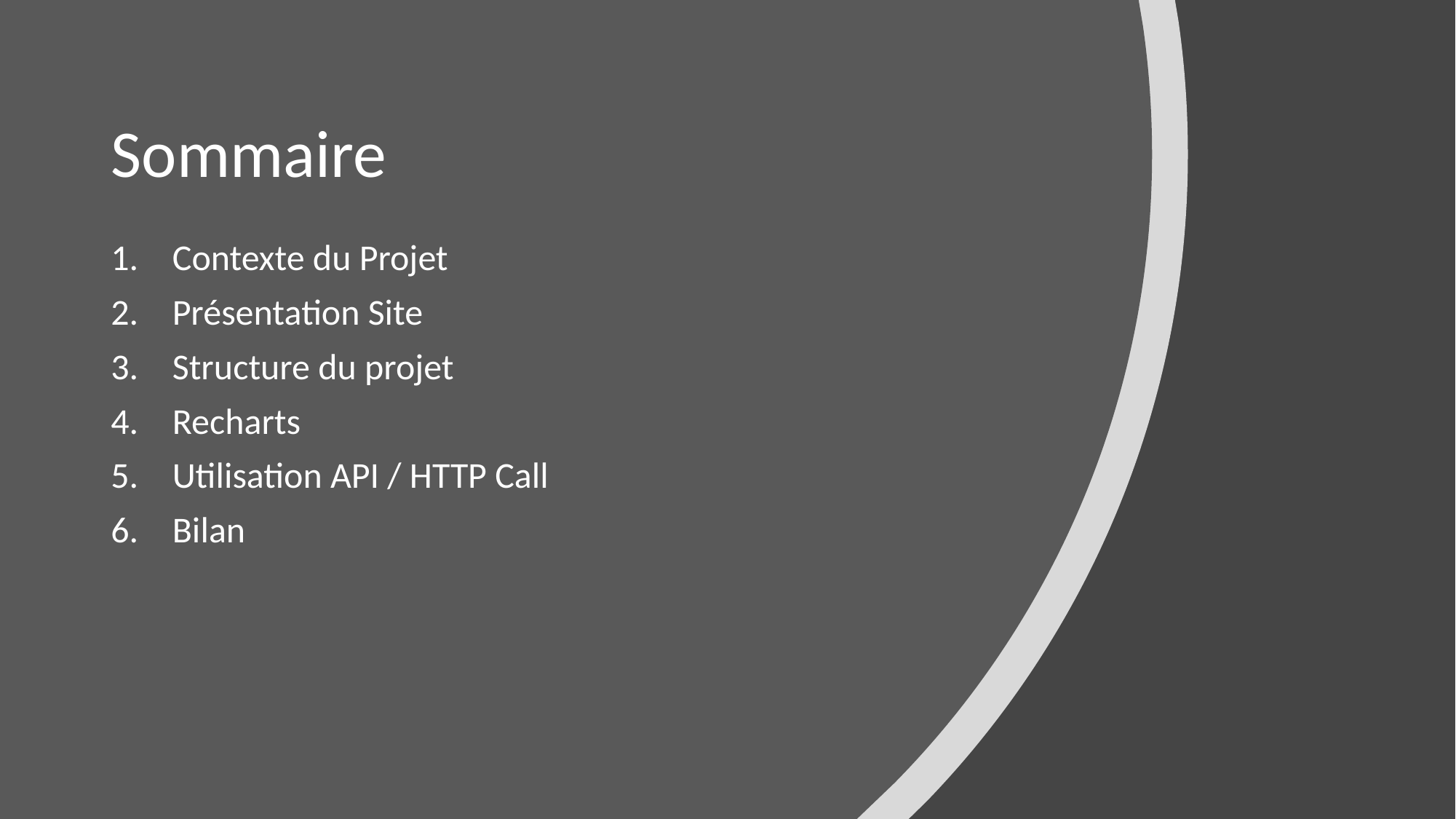

# Sommaire
Contexte du Projet
Présentation Site
Structure du projet
Recharts
Utilisation API / HTTP Call
Bilan